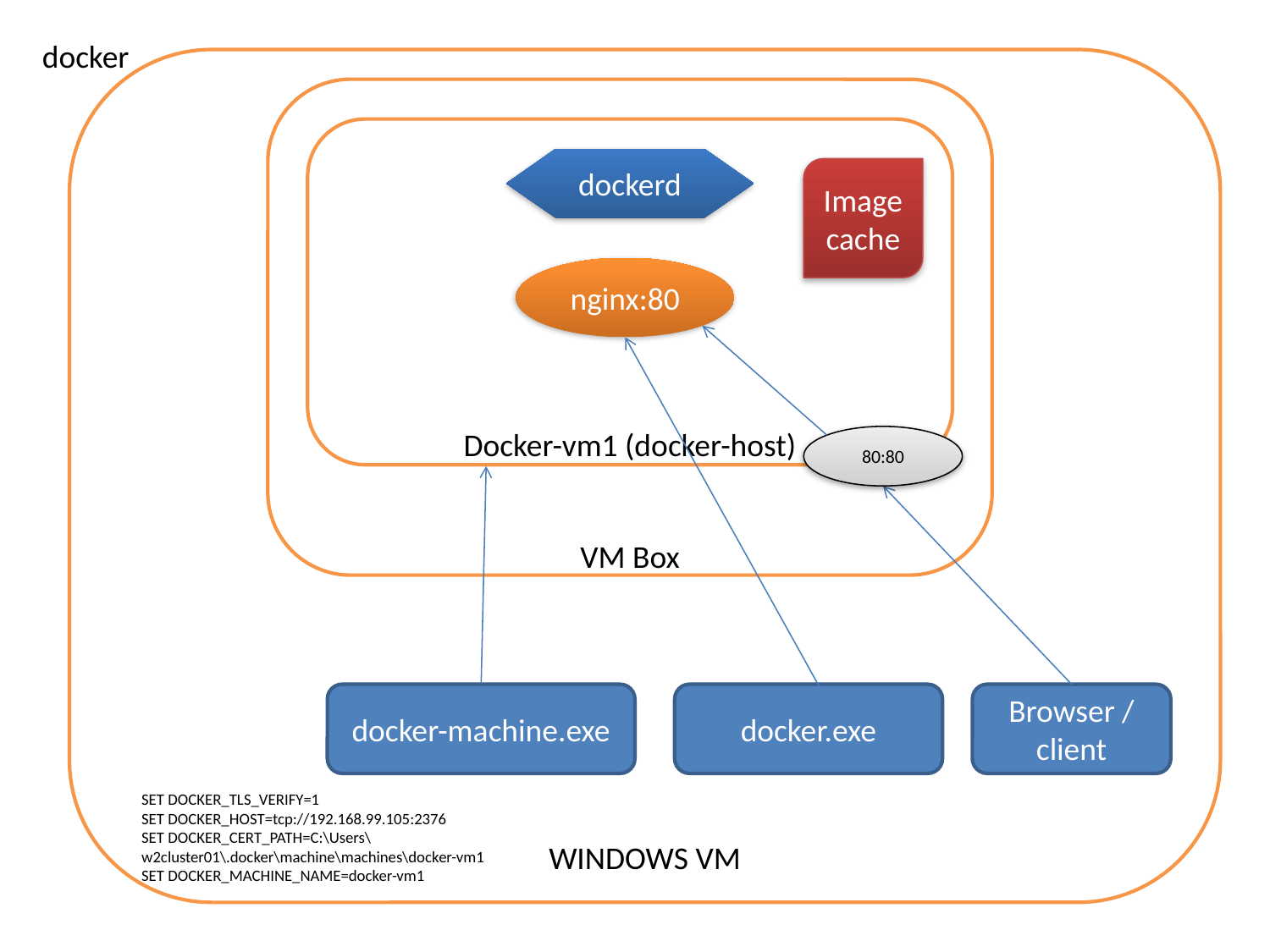

docker

WINDOWS VM

VM Box

Docker-vm1 (docker-host)
dockerd
Image cache
nginx:80
80:80
docker-machine.exe
docker.exe
Browser / client
SET DOCKER_TLS_VERIFY=1
SET DOCKER_HOST=tcp://192.168.99.105:2376
SET DOCKER_CERT_PATH=C:\Users\w2cluster01\.docker\machine\machines\docker-vm1
SET DOCKER_MACHINE_NAME=docker-vm1